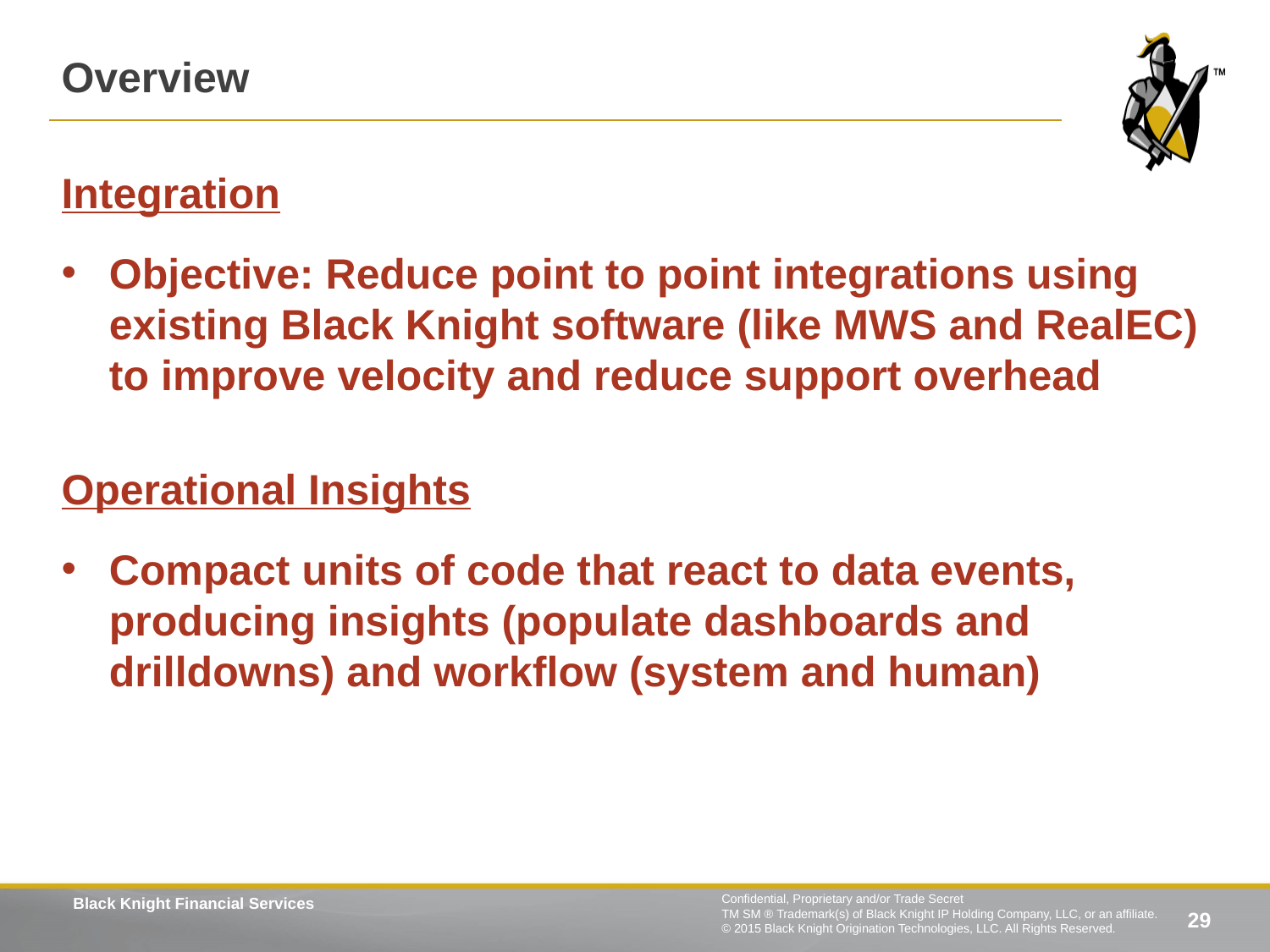

# Overview
Integration
Objective: Reduce point to point integrations using existing Black Knight software (like MWS and RealEC) to improve velocity and reduce support overhead

Operational Insights
Compact units of code that react to data events, producing insights (populate dashboards and drilldowns) and workflow (system and human)